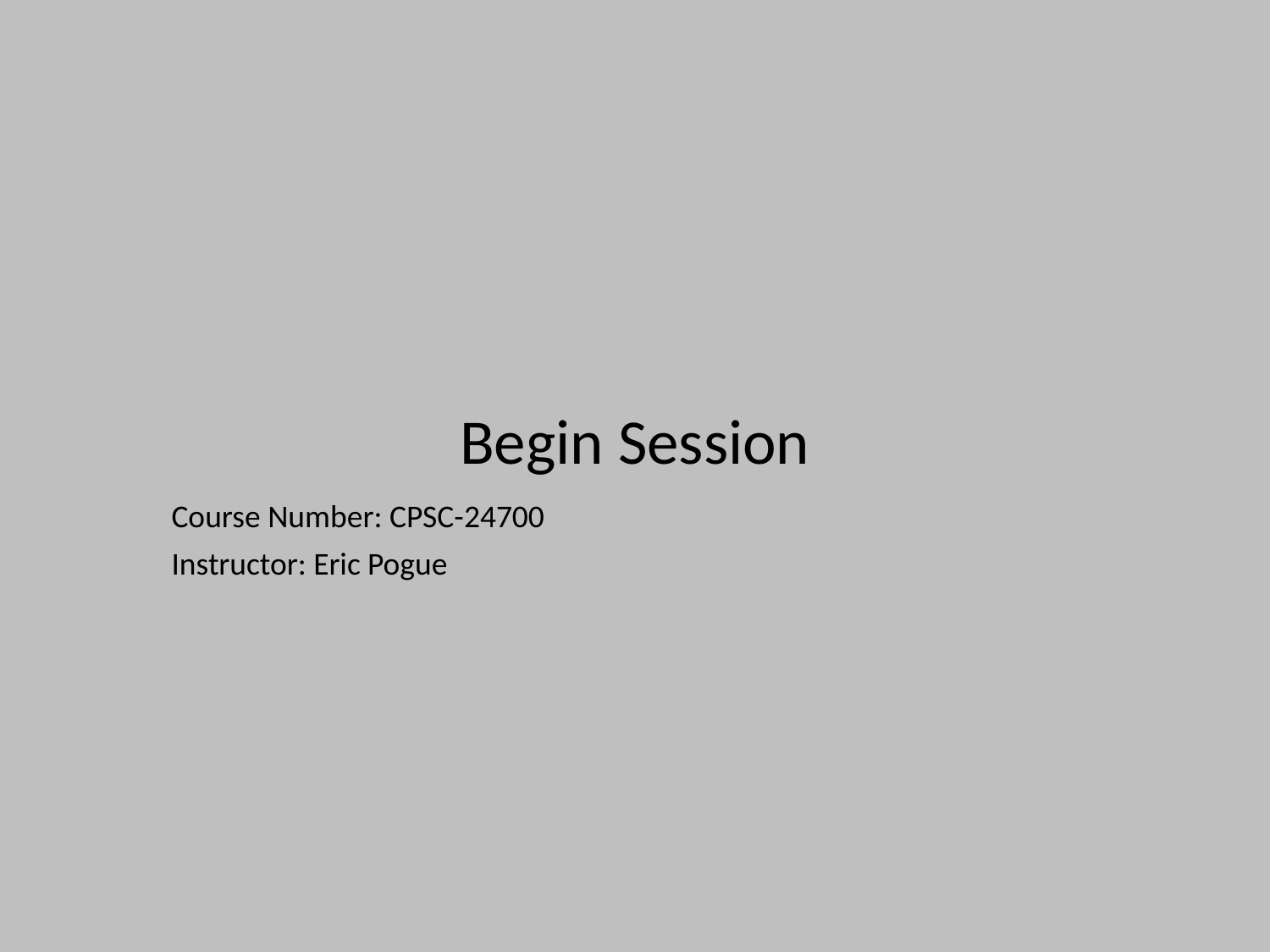

# Begin Session
Course Number: CPSC-24700
Instructor: Eric Pogue